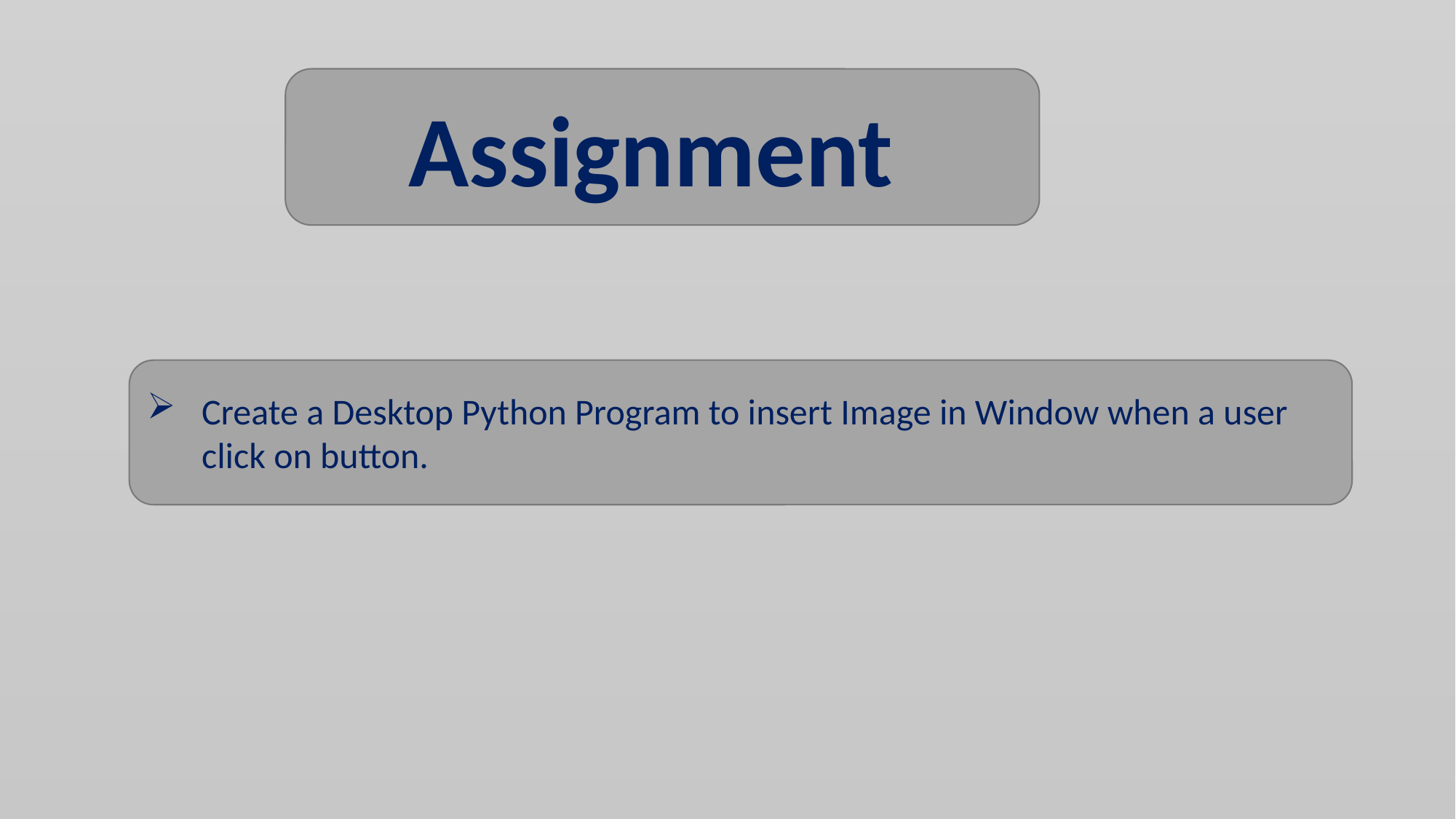

Assignment
Create a Desktop Python Program to insert Image in Window when a user click on button.